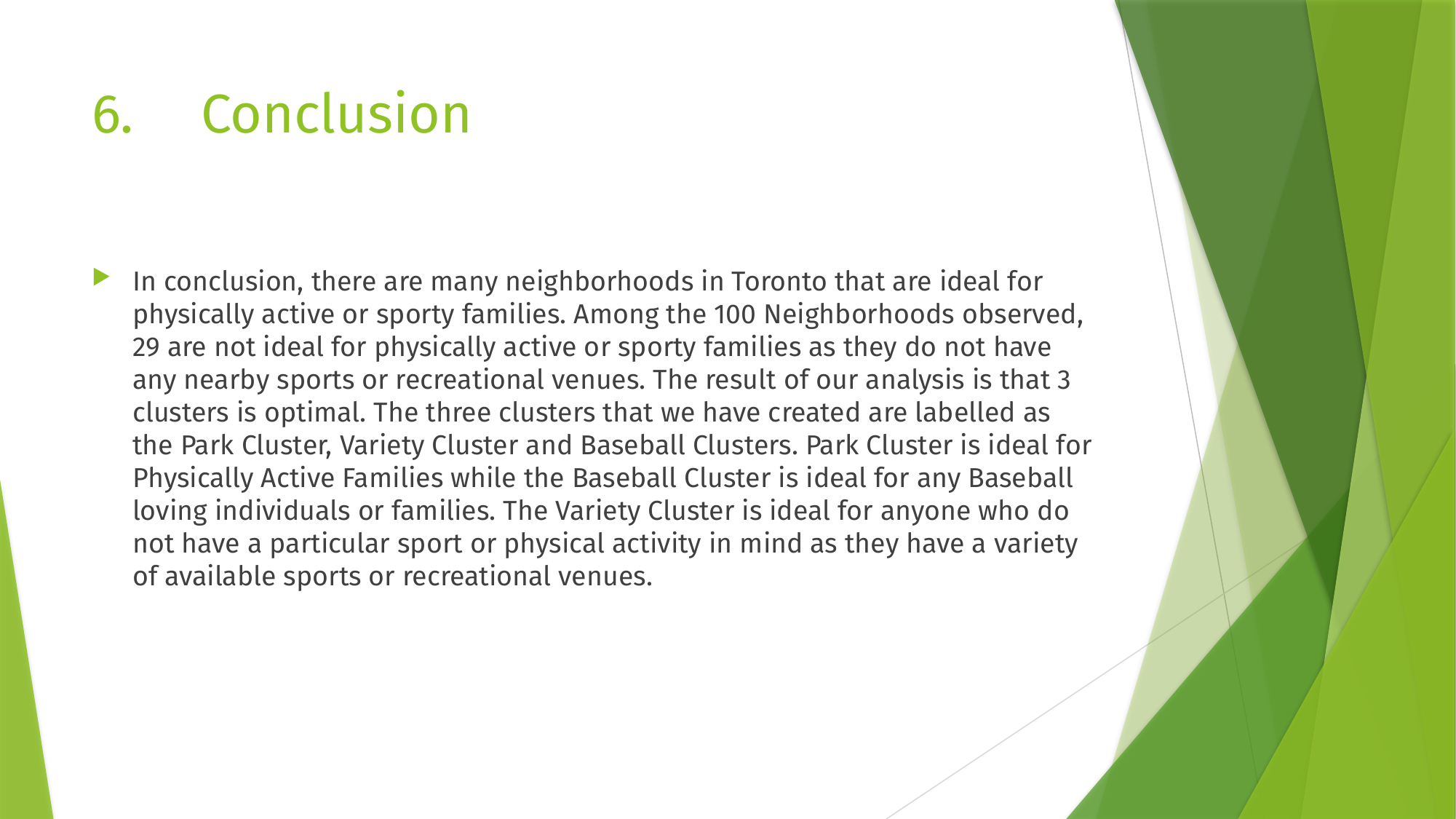

# 6.	Conclusion
In conclusion, there are many neighborhoods in Toronto that are ideal for physically active or sporty families. Among the 100 Neighborhoods observed, 29 are not ideal for physically active or sporty families as they do not have any nearby sports or recreational venues. The result of our analysis is that 3 clusters is optimal. The three clusters that we have created are labelled as the Park Cluster, Variety Cluster and Baseball Clusters. Park Cluster is ideal for Physically Active Families while the Baseball Cluster is ideal for any Baseball loving individuals or families. The Variety Cluster is ideal for anyone who do not have a particular sport or physical activity in mind as they have a variety of available sports or recreational venues.